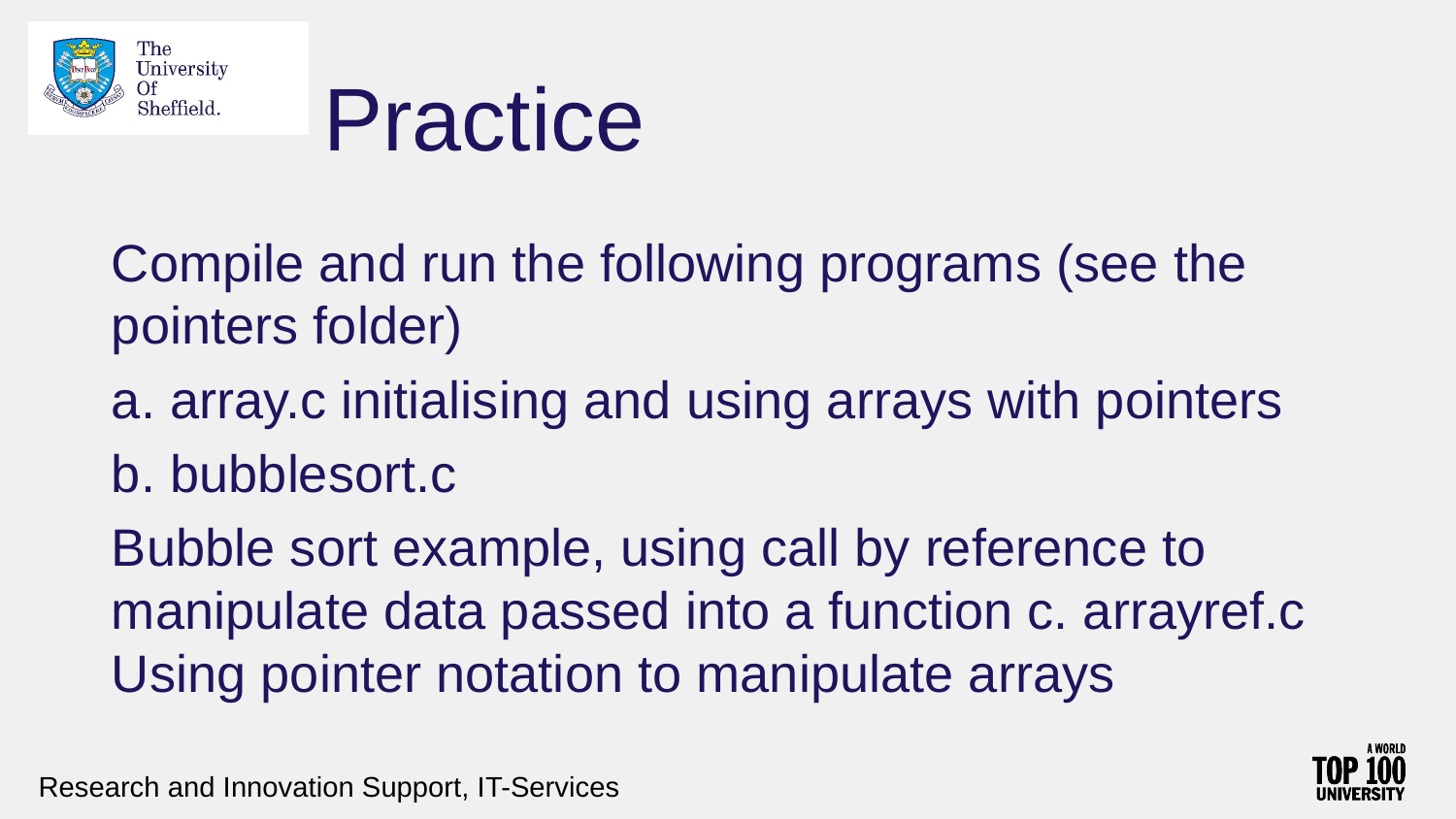

# Practice
Compile and run the following programs (see the pointers folder)
a. array.c initialising and using arrays with pointers
b. bubblesort.c
Bubble sort example, using call by reference to manipulate data passed into a function c. arrayref.c Using pointer notation to manipulate arrays